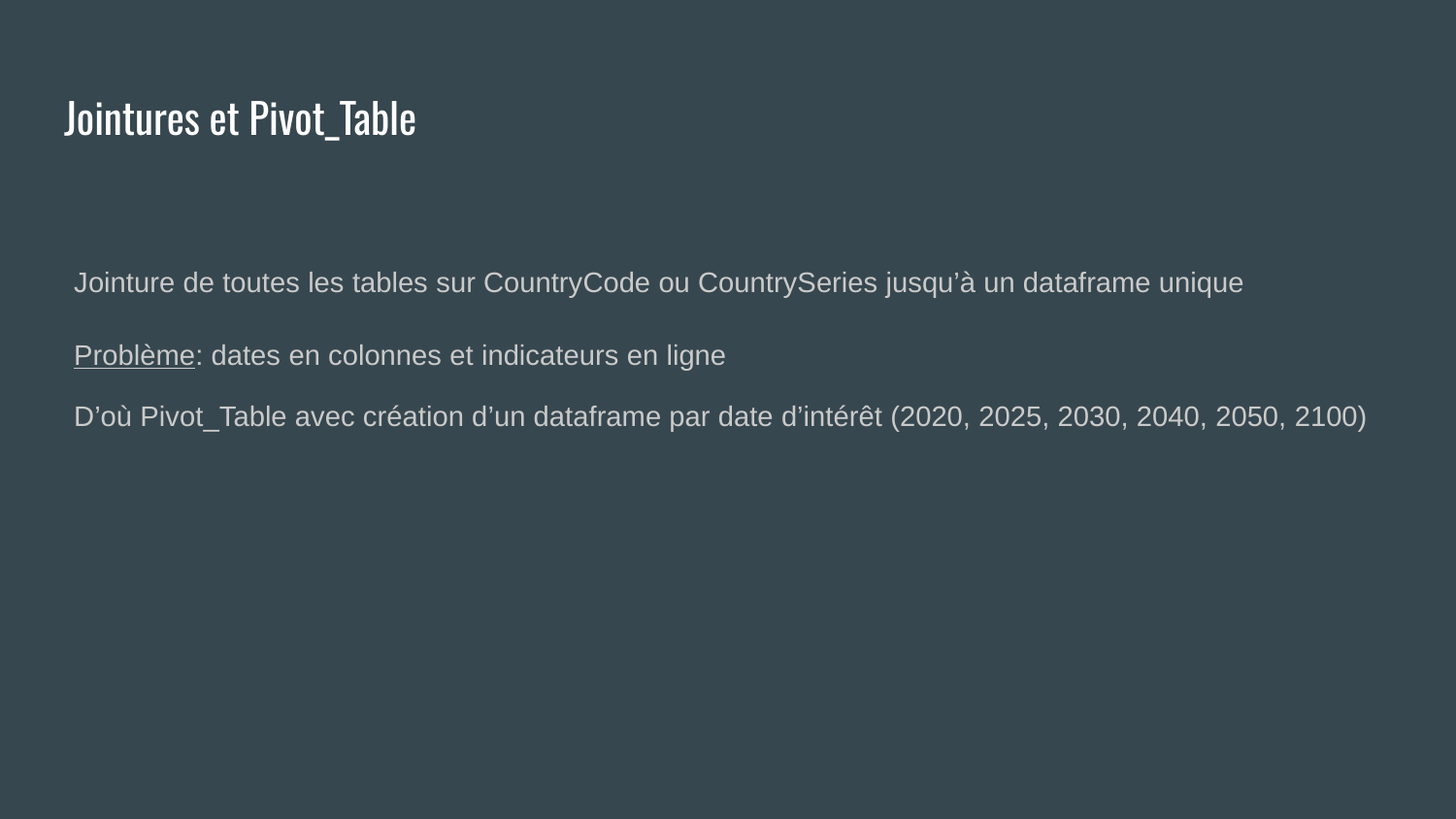

# Jointures et Pivot_Table
Jointure de toutes les tables sur CountryCode ou CountrySeries jusqu’à un dataframe unique
Problème: dates en colonnes et indicateurs en ligne
D’où Pivot_Table avec création d’un dataframe par date d’intérêt (2020, 2025, 2030, 2040, 2050, 2100)